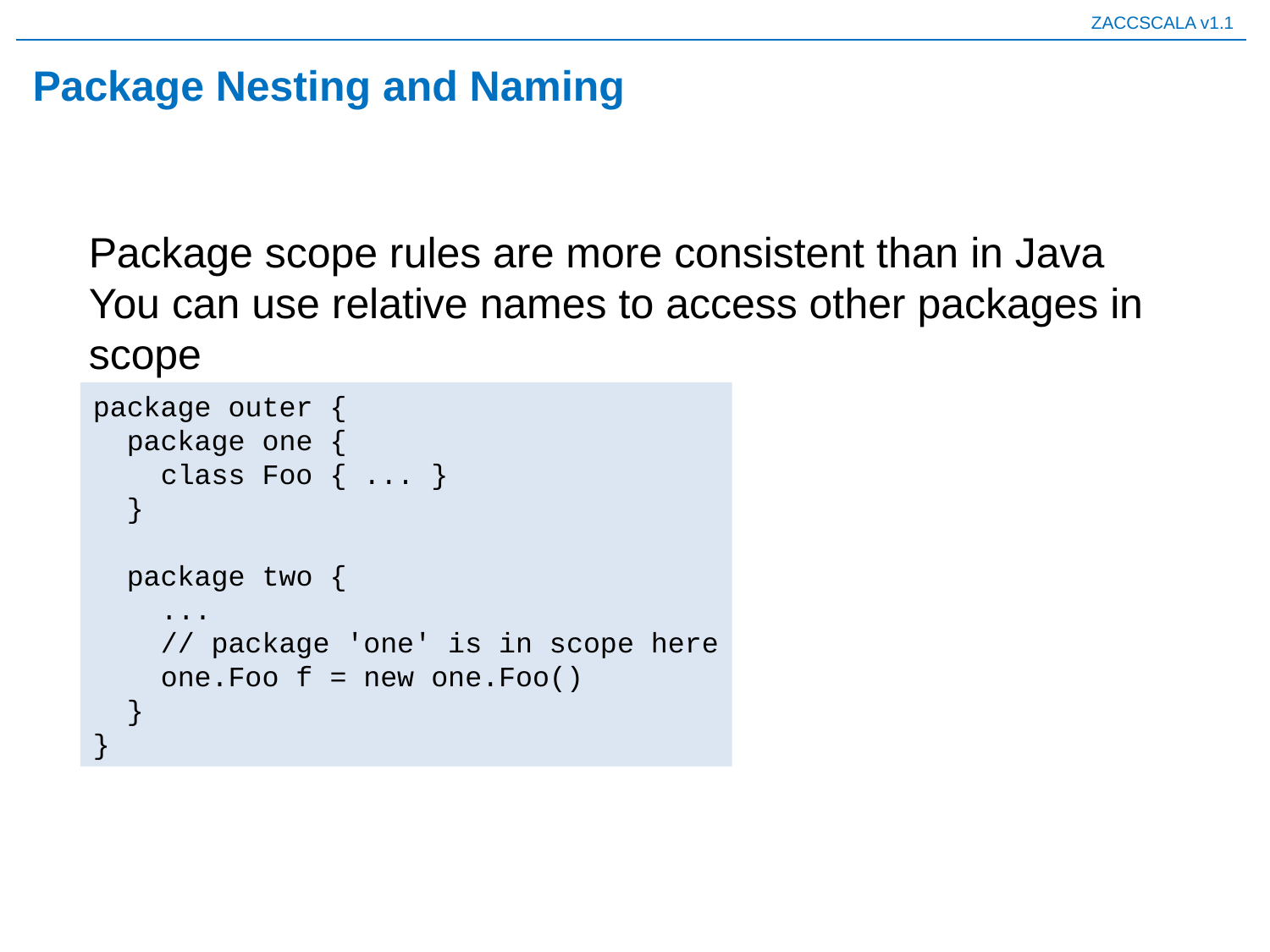

# Package Nesting and Naming
Package scope rules are more consistent than in Java
You can use relative names to access other packages in scope
package outer {
  package one {
    class Foo { ... }
  }

  package two {
    ...
    // package 'one' is in scope here
    one.Foo f = new one.Foo()
  }
}